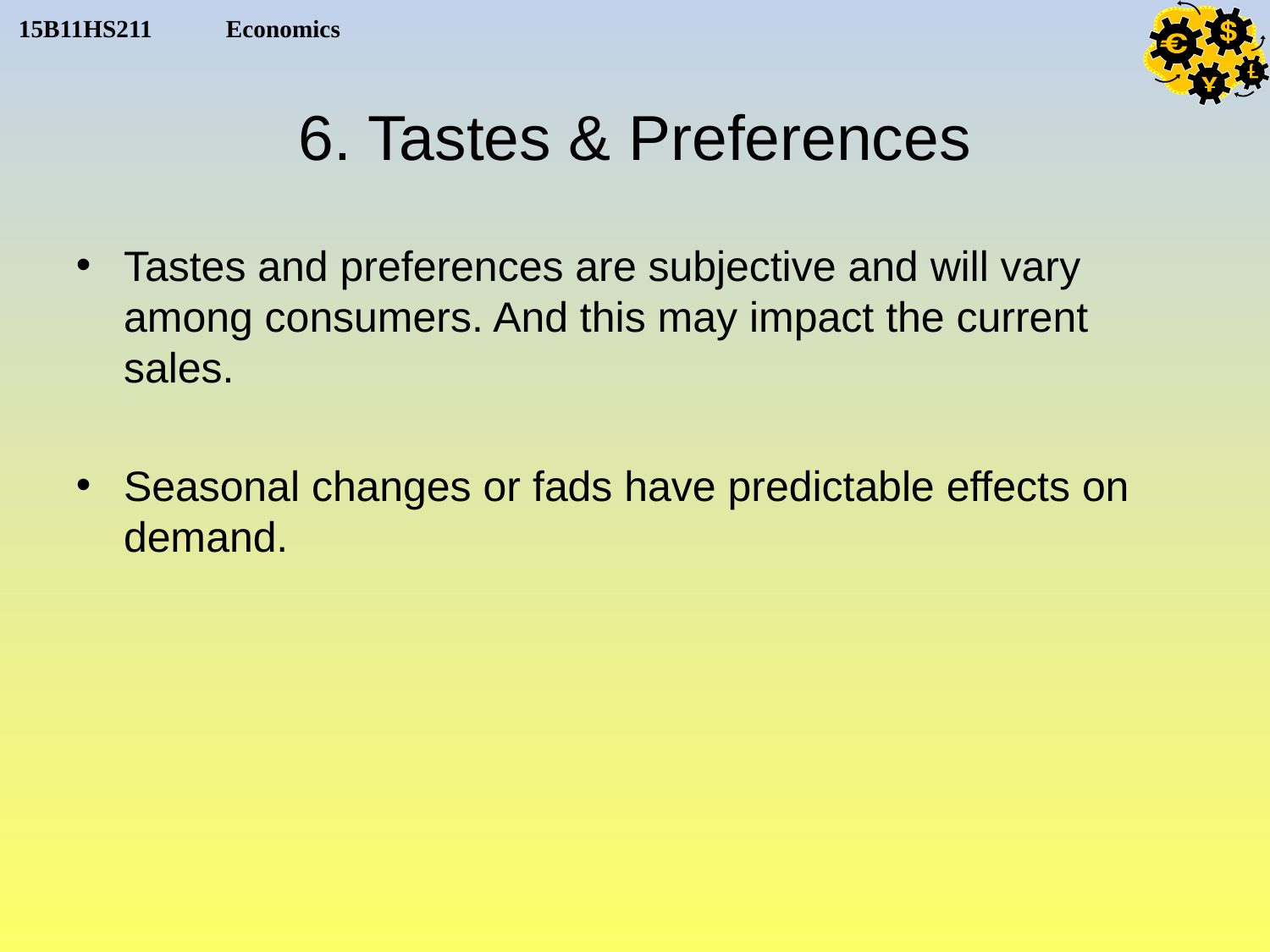

6. Tastes & Preferences
Tastes and preferences are subjective and will vary among consumers. And this may impact the current sales.

Seasonal changes or fads have predictable effects on demand.